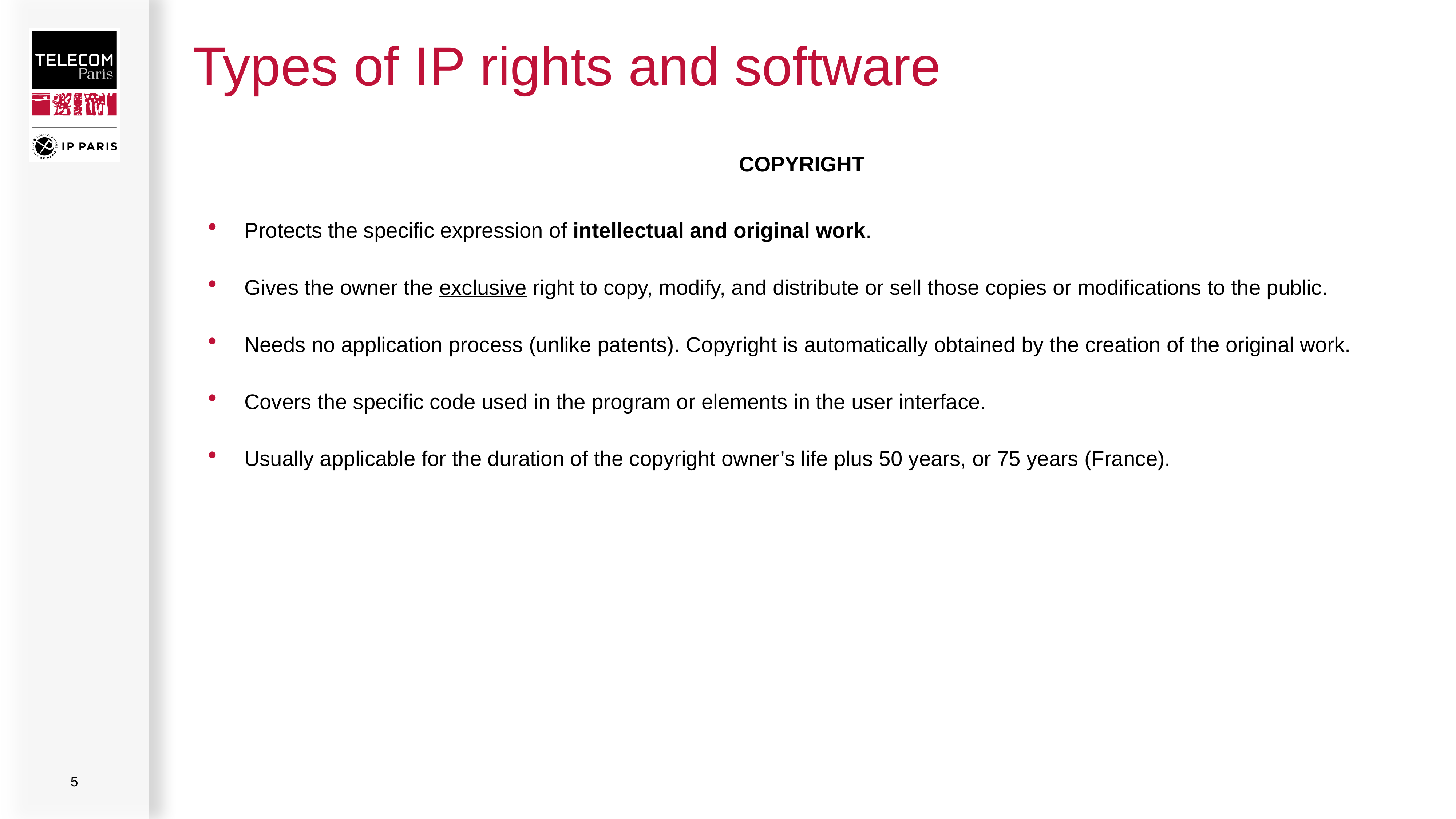

# Types of IP rights and software

COPYRIGHT

Protects the specific expression of intellectual and original work.
Gives the owner the exclusive right to copy, modify, and distribute or sell those copies or modifications to the public.
Needs no application process (unlike patents). Copyright is automatically obtained by the creation of the original work.
Covers the specific code used in the program or elements in the user interface.
Usually applicable for the duration of the copyright owner’s life plus 50 years, or 75 years (France).
5